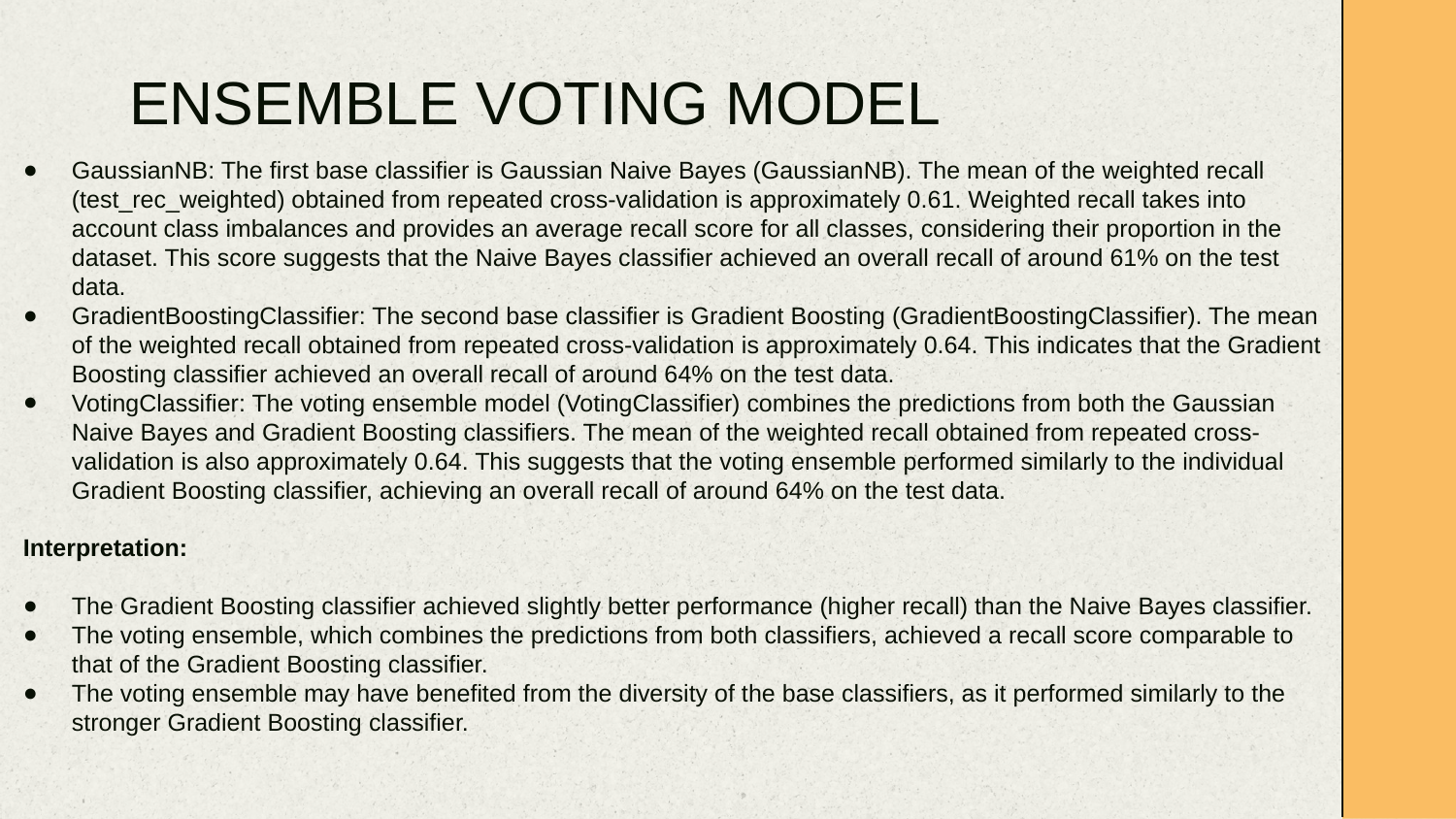

# ENSEMBLE VOTING MODEL
GaussianNB: The first base classifier is Gaussian Naive Bayes (GaussianNB). The mean of the weighted recall (test_rec_weighted) obtained from repeated cross-validation is approximately 0.61. Weighted recall takes into account class imbalances and provides an average recall score for all classes, considering their proportion in the dataset. This score suggests that the Naive Bayes classifier achieved an overall recall of around 61% on the test data.
GradientBoostingClassifier: The second base classifier is Gradient Boosting (GradientBoostingClassifier). The mean of the weighted recall obtained from repeated cross-validation is approximately 0.64. This indicates that the Gradient Boosting classifier achieved an overall recall of around 64% on the test data.
VotingClassifier: The voting ensemble model (VotingClassifier) combines the predictions from both the Gaussian Naive Bayes and Gradient Boosting classifiers. The mean of the weighted recall obtained from repeated cross-validation is also approximately 0.64. This suggests that the voting ensemble performed similarly to the individual Gradient Boosting classifier, achieving an overall recall of around 64% on the test data.

Interpretation:

The Gradient Boosting classifier achieved slightly better performance (higher recall) than the Naive Bayes classifier.
The voting ensemble, which combines the predictions from both classifiers, achieved a recall score comparable to that of the Gradient Boosting classifier.
The voting ensemble may have benefited from the diversity of the base classifiers, as it performed similarly to the stronger Gradient Boosting classifier.